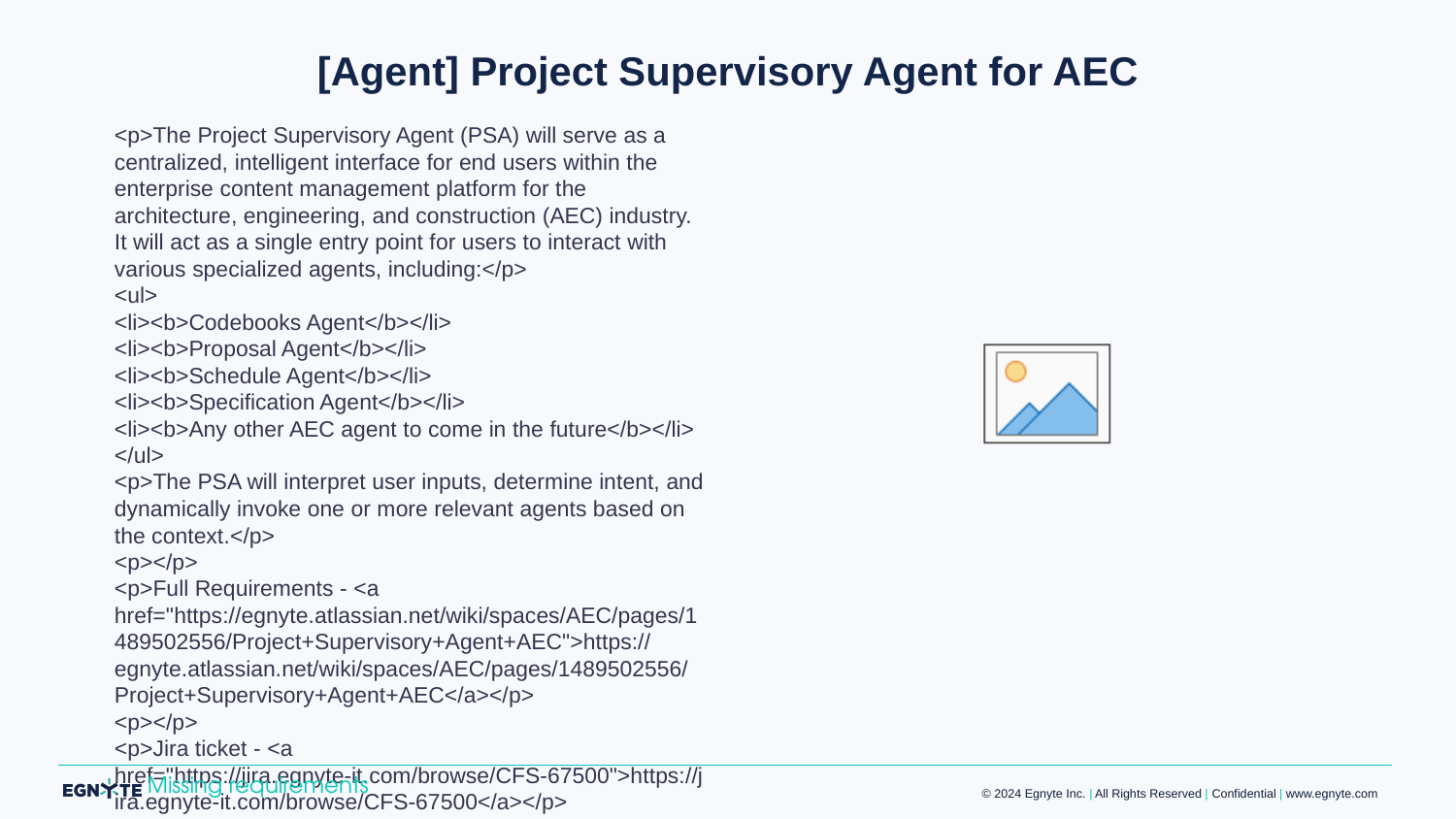

# [Agent] Project Supervisory Agent for AEC
<p>The Project Supervisory Agent (PSA) will serve as a centralized, intelligent interface for end users within the enterprise content management platform for the architecture, engineering, and construction (AEC) industry. It will act as a single entry point for users to interact with various specialized agents, including:</p>
<ul>
<li><b>Codebooks Agent</b></li>
<li><b>Proposal Agent</b></li>
<li><b>Schedule Agent</b></li>
<li><b>Specification Agent</b></li>
<li><b>Any other AEC agent to come in the future</b></li>
</ul>
<p>The PSA will interpret user inputs, determine intent, and dynamically invoke one or more relevant agents based on the context.</p>
<p></p>
<p>Full Requirements - <a href="https://egnyte.atlassian.net/wiki/spaces/AEC/pages/1489502556/Project+Supervisory+Agent+AEC">https://egnyte.atlassian.net/wiki/spaces/AEC/pages/1489502556/Project+Supervisory+Agent+AEC</a></p>
<p></p>
<p>Jira ticket - <a href="https://jira.egnyte-it.com/browse/CFS-67500">https://jira.egnyte-it.com/browse/CFS-67500</a></p>

Missing requirements